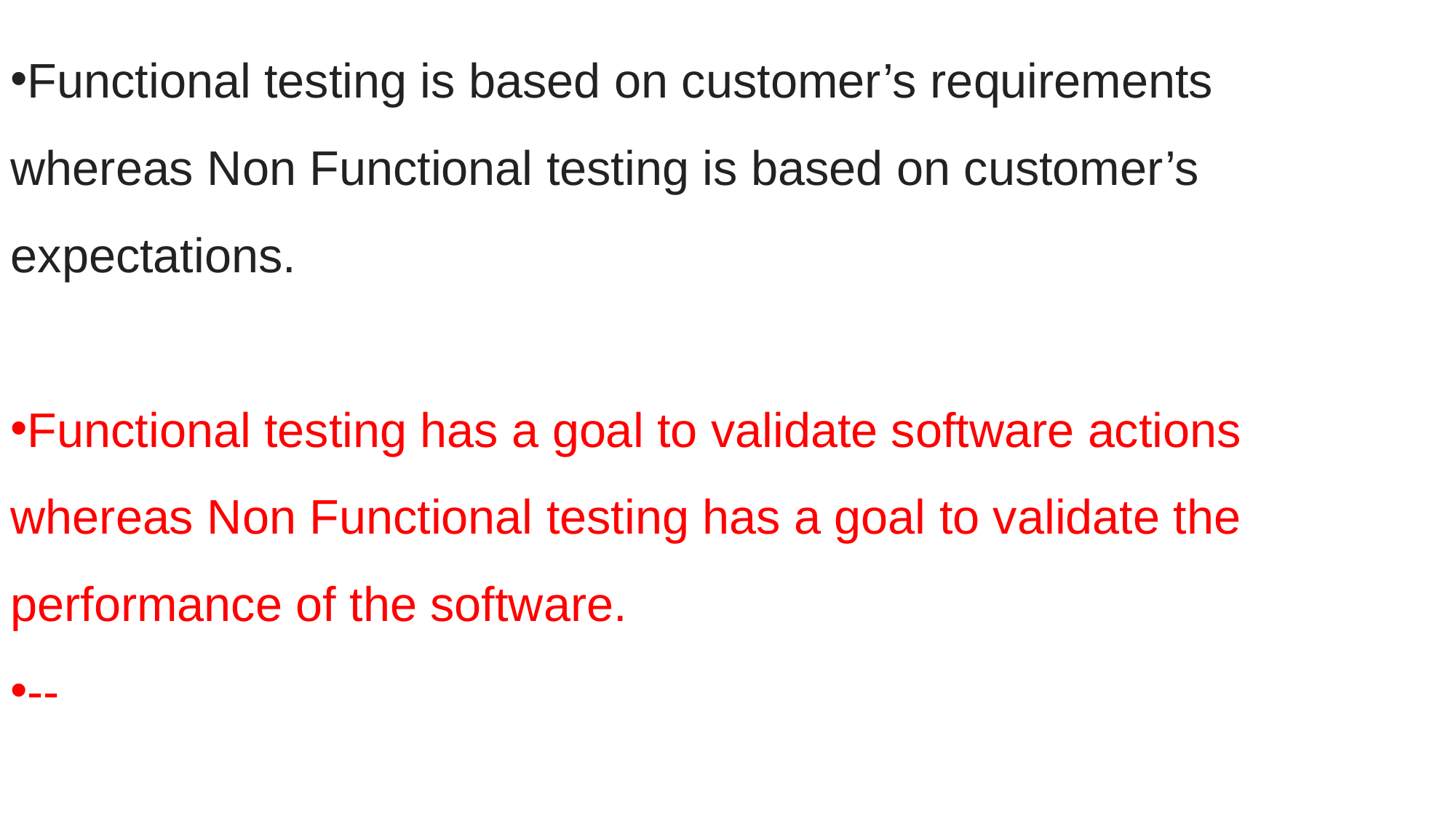

Functional testing is based on customer’s requirements whereas Non Functional testing is based on customer’s expectations.

Functional testing has a goal to validate software actions whereas Non Functional testing has a goal to validate the performance of the software.
--